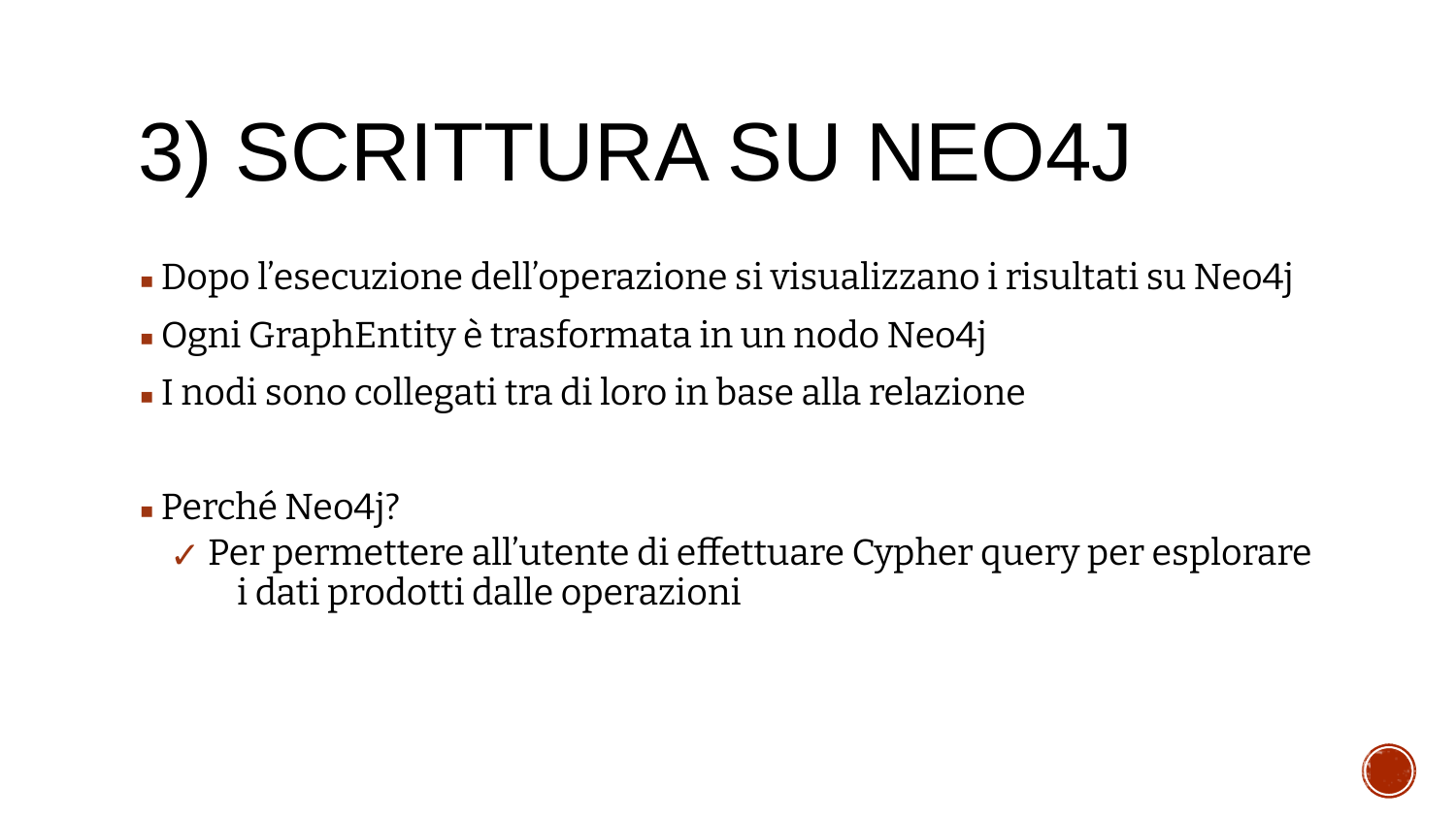

# 3) SCRITTURA SU NEO4J
Dopo l’esecuzione dell’operazione si visualizzano i risultati su Neo4j
Ogni GraphEntity è trasformata in un nodo Neo4j
I nodi sono collegati tra di loro in base alla relazione

Perché Neo4j?
 Per permettere all’utente di effettuare Cypher query per esplorare       i dati prodotti dalle operazioni